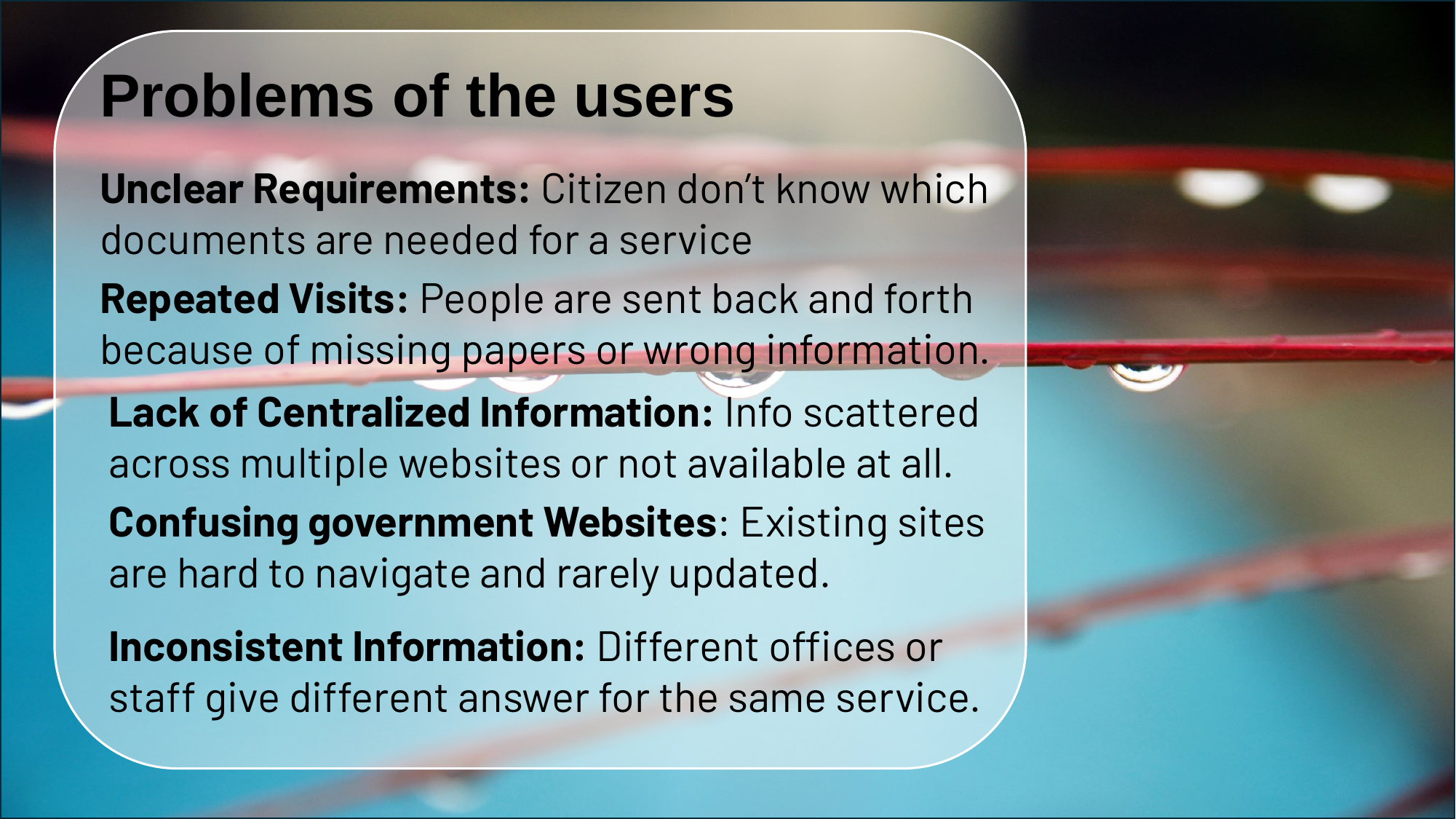

Problems of the users
Unclear Requirements: Citizen don’t know which documents are needed for a service
Repeated Visits: People are sent back and forth because of missing papers or wrong information.
Lack of Centralized Information: Info scattered across multiple websites or not available at all.
Confusing government Websites: Existing sites are hard to navigate and rarely updated.
Inconsistent Information: Different offices or staff give different answer for the same service.